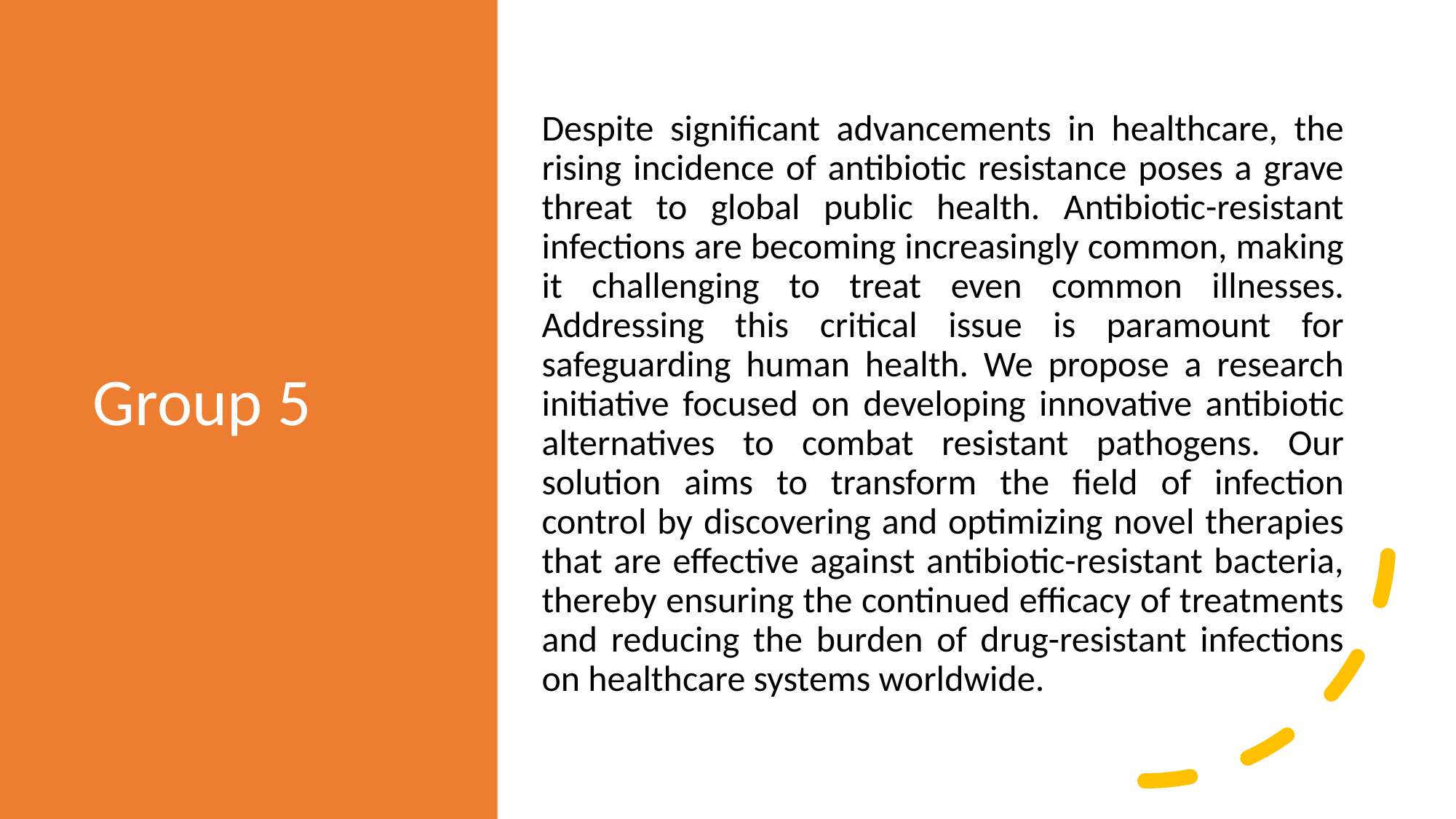

# Group 5
Despite significant advancements in healthcare, the rising incidence of antibiotic resistance poses a grave threat to global public health. Antibiotic-resistant infections are becoming increasingly common, making it challenging to treat even common illnesses. Addressing this critical issue is paramount for safeguarding human health. We propose a research initiative focused on developing innovative antibiotic alternatives to combat resistant pathogens. Our solution aims to transform the field of infection control by discovering and optimizing novel therapies that are effective against antibiotic-resistant bacteria, thereby ensuring the continued efficacy of treatments and reducing the burden of drug-resistant infections on healthcare systems worldwide.